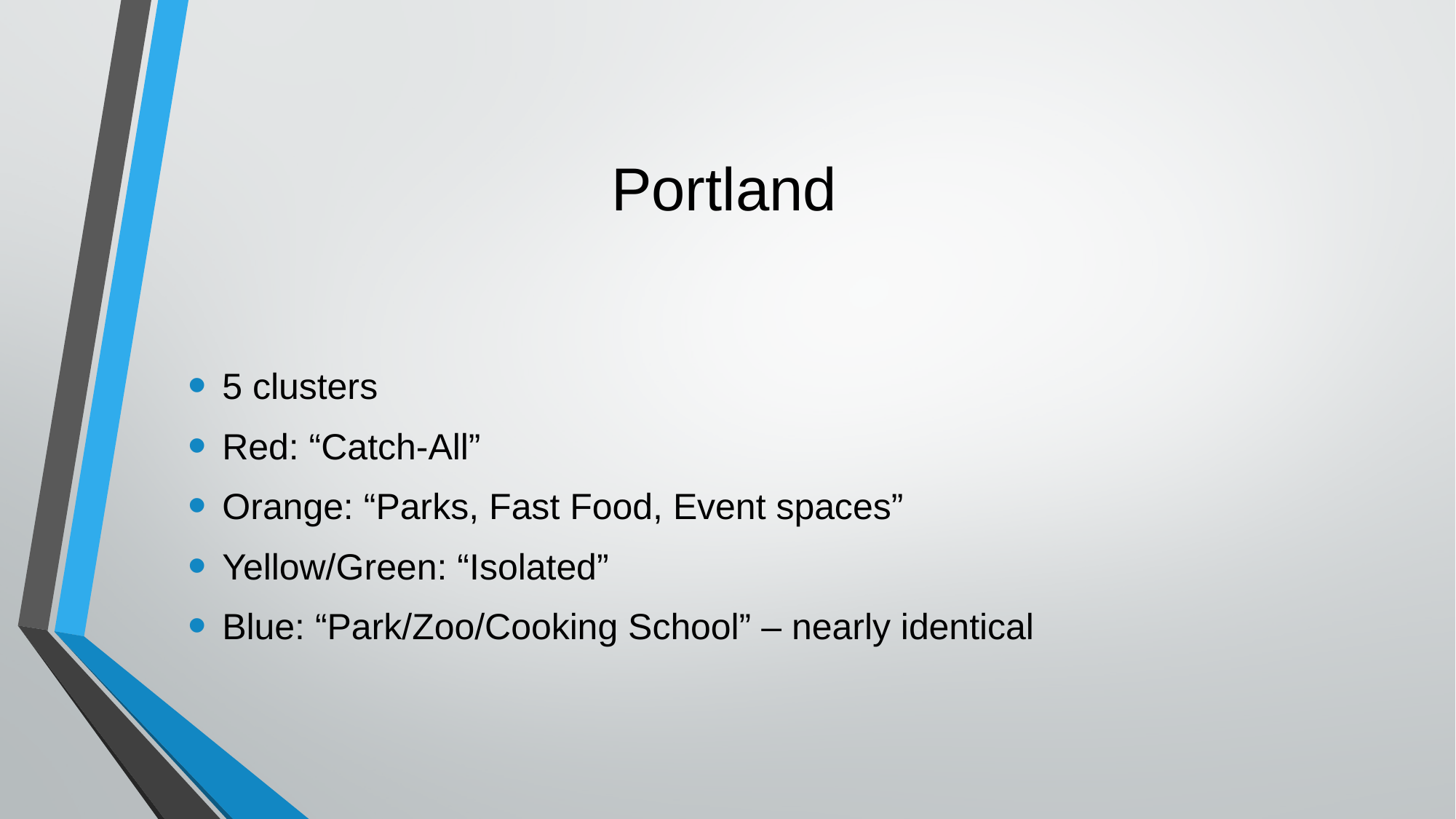

# Portland
5 clusters
Red: “Catch-All”
Orange: “Parks, Fast Food, Event spaces”
Yellow/Green: “Isolated”
Blue: “Park/Zoo/Cooking School” – nearly identical